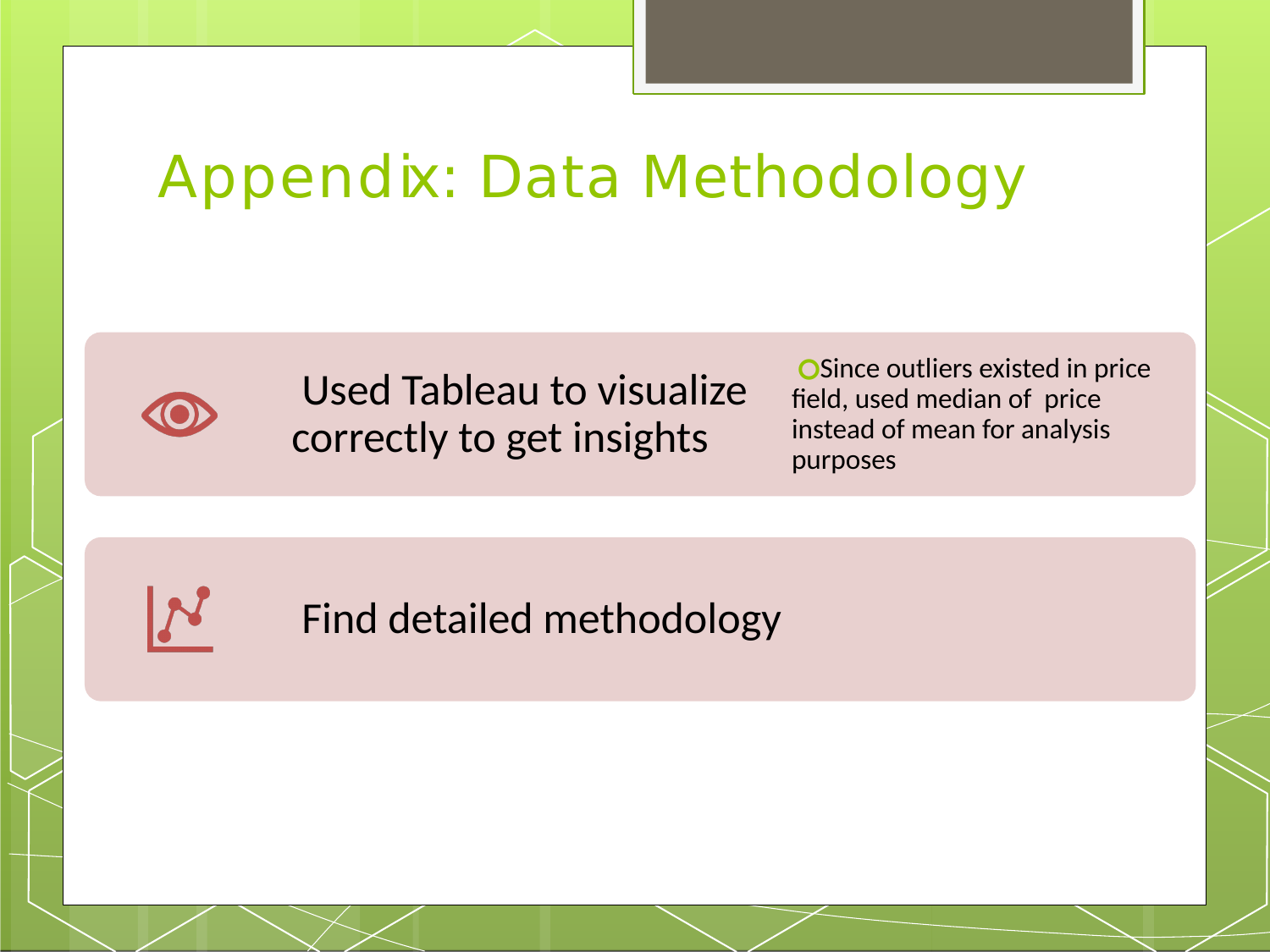

# Appendix: Data Methodology
 Used Tableau to visualize correctly to get insights
 🞇Since outliers existed in price field, used median of  price instead of mean for analysis purposes
 Find detailed methodology